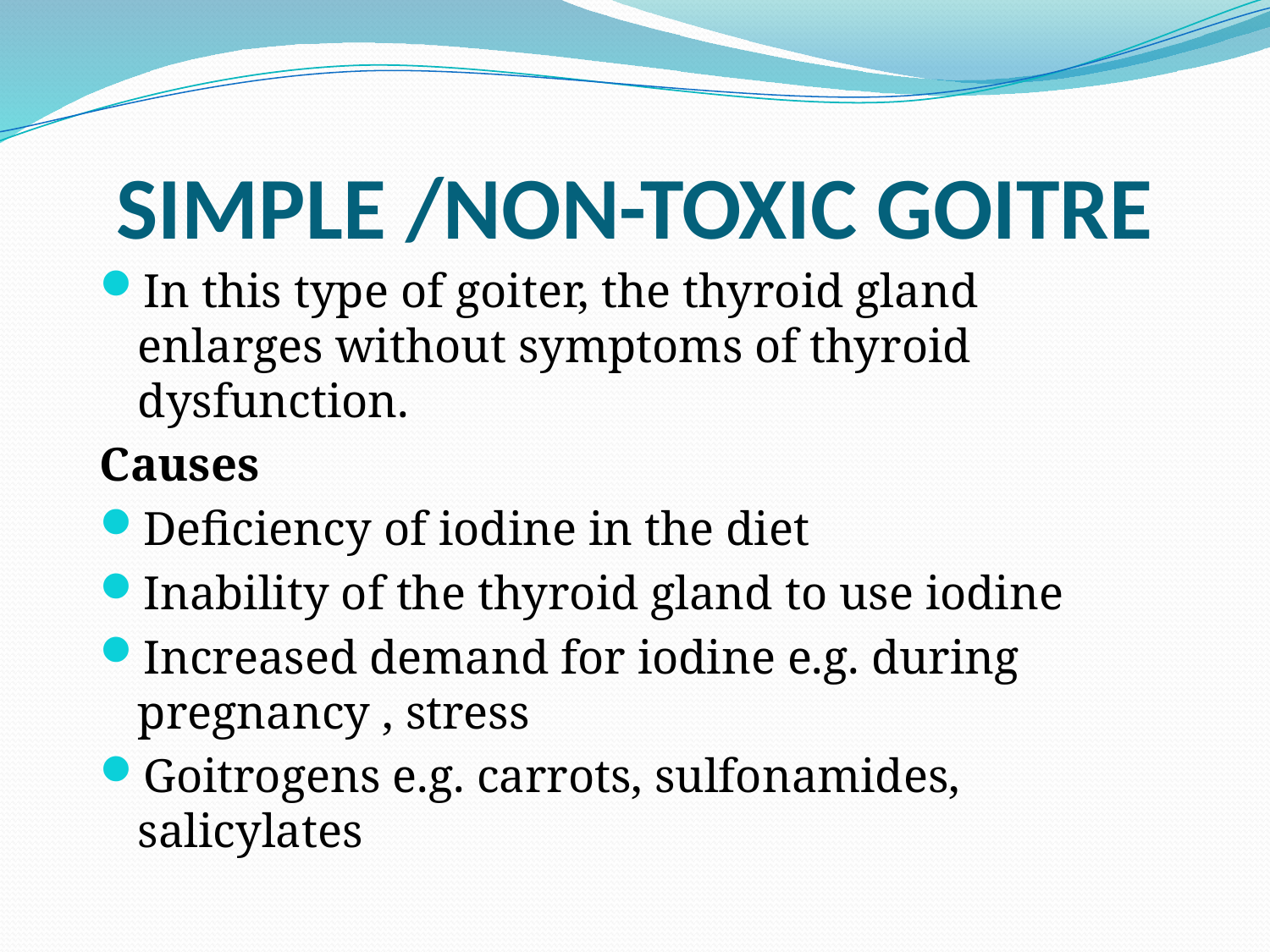

# SIMPLE /NON-TOXIC GOITRE

In this type of goiter, the thyroid gland enlarges without symptoms of thyroid dysfunction.
Causes
Deficiency of iodine in the diet
Inability of the thyroid gland to use iodine
Increased demand for iodine e.g. during pregnancy , stress
Goitrogens e.g. carrots, sulfonamides, salicylates